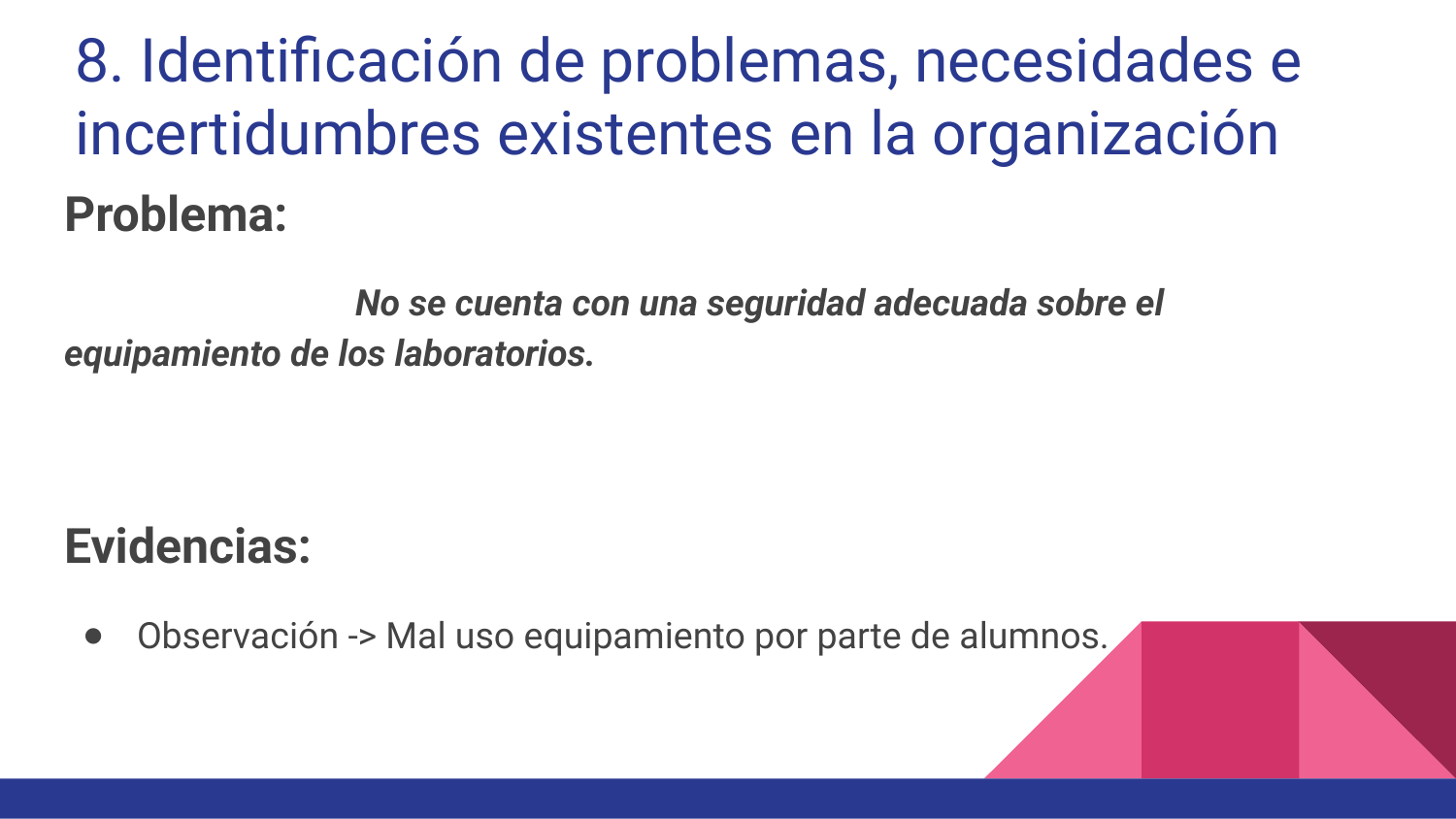

# 8. Identificación de problemas, necesidades e incertidumbres existentes en la organización
Problema:
		No se cuenta con una seguridad adecuada sobre el equipamiento de los laboratorios.
Evidencias:
Observación -> Mal uso equipamiento por parte de alumnos.